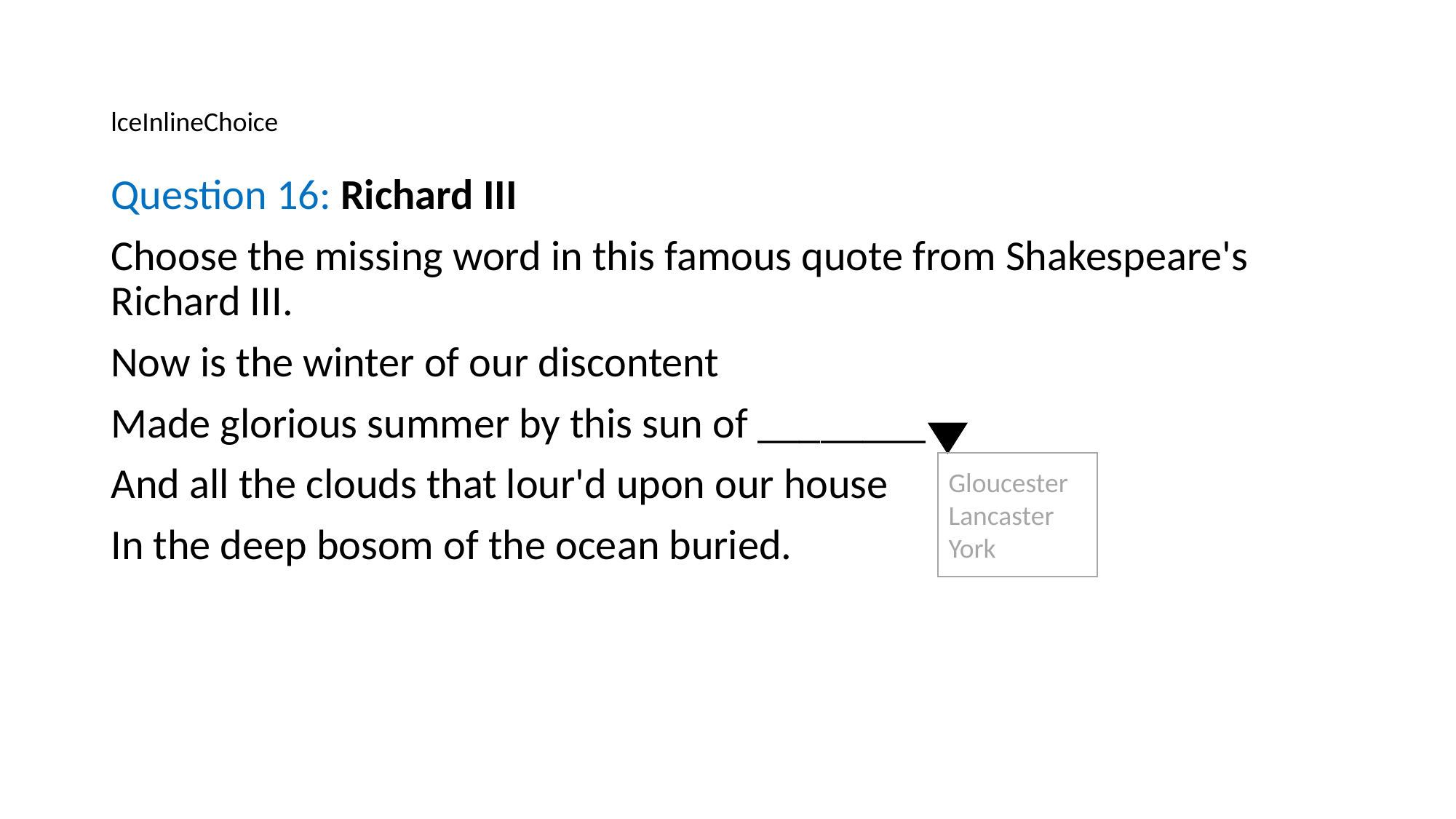

# lceInlineChoice
Question 16: Richard III
Choose the missing word in this famous quote from Shakespeare's Richard III.
Now is the winter of our discontent
Made glorious summer by this sun of ________
And all the clouds that lour'd upon our house
In the deep bosom of the ocean buried.

Gloucester
Lancaster
York